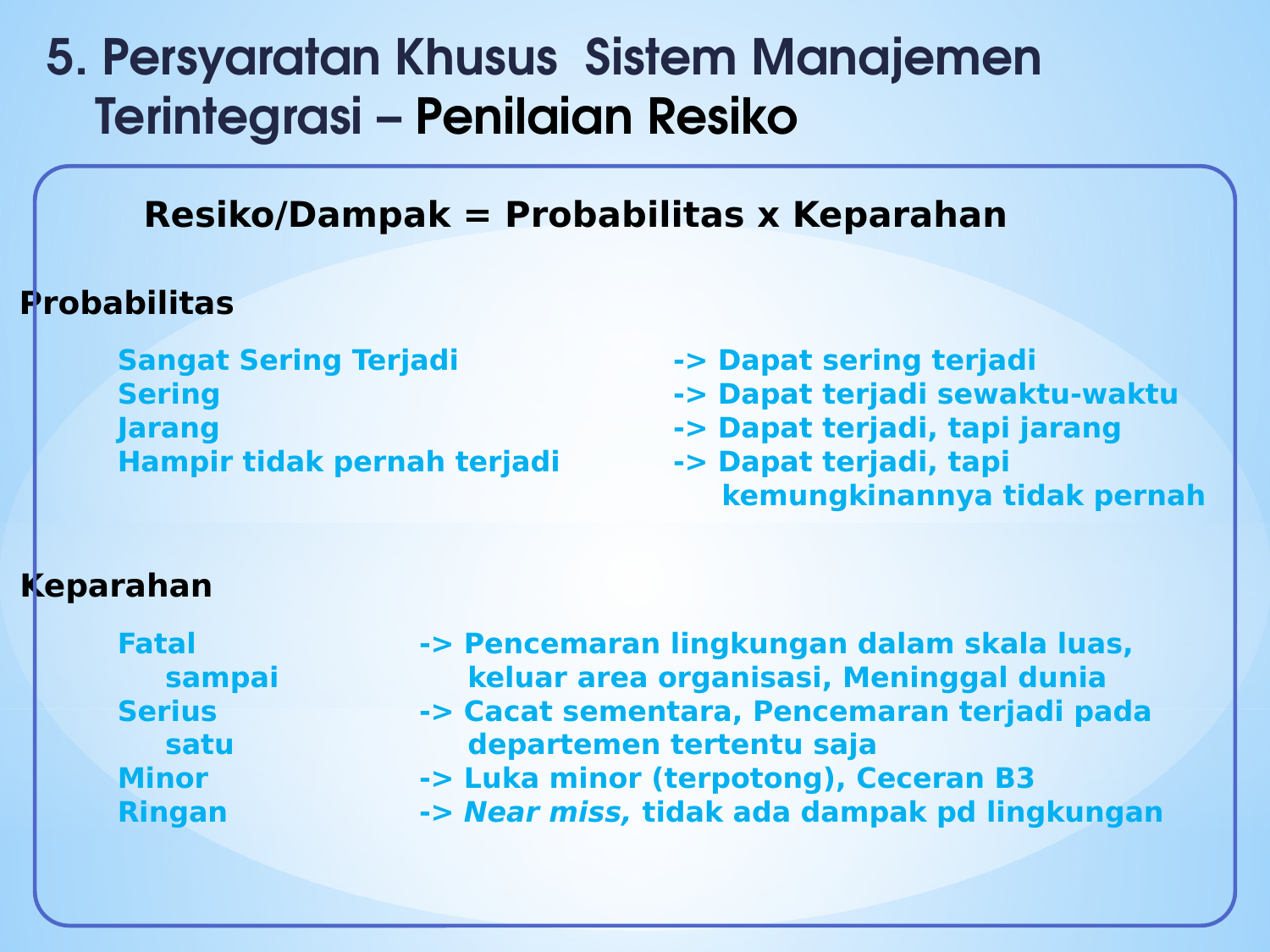

5. Persyaratan Khusus  Sistem Manajemen  Terintegrasi – Penilaian Resiko

Resiko/Dampak = Probabilitas x Keparahan

Probabilitas
Sangat Sering Terjadi 		-> Dapat sering terjadi
Sering				-> Dapat terjadi sewaktu-waktu
Jarang				-> Dapat terjadi, tapi jarang
Hampir tidak pernah terjadi	-> Dapat terjadi, tapi 						     kemungkinannya tidak pernah
Keparahan
Fatal		-> Pencemaran lingkungan dalam skala luas, sampai 		     keluar area organisasi, Meninggal dunia
Serius		-> Cacat sementara, Pencemaran terjadi pada satu 		     departemen tertentu saja
Minor		-> Luka minor (terpotong), Ceceran B3
Ringan		-> Near miss, tidak ada dampak pd lingkungan